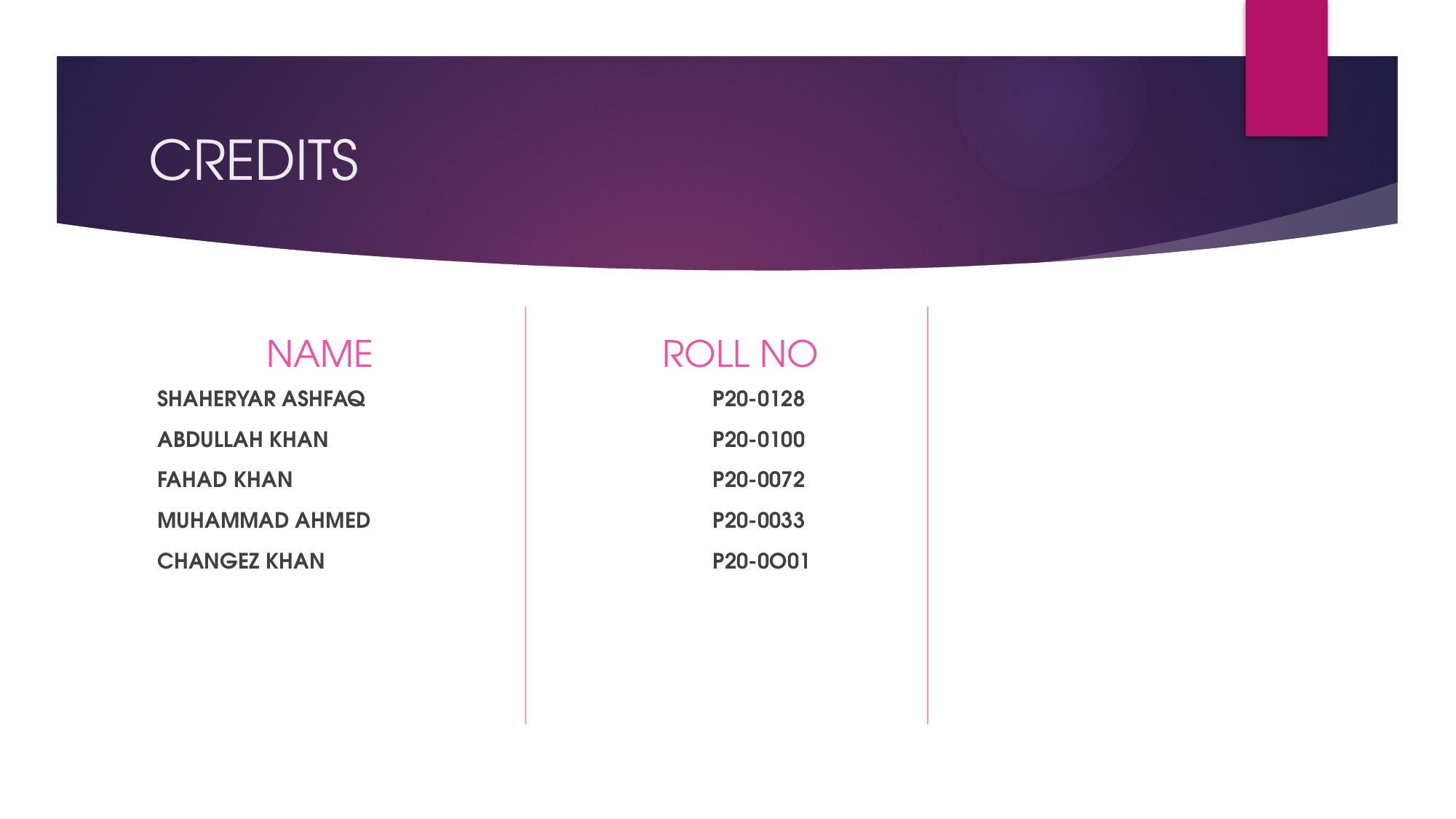

# CREDITS
	NAME
ROLL NO

SHAHERYAR ASHFAQ
ABDULLAH KHAN
FAHAD KHAN
MUHAMMAD AHMED
CHANGEZ KHAN
P20-0128
P20-0100
P20-0072
P20-0033
P20-0O01